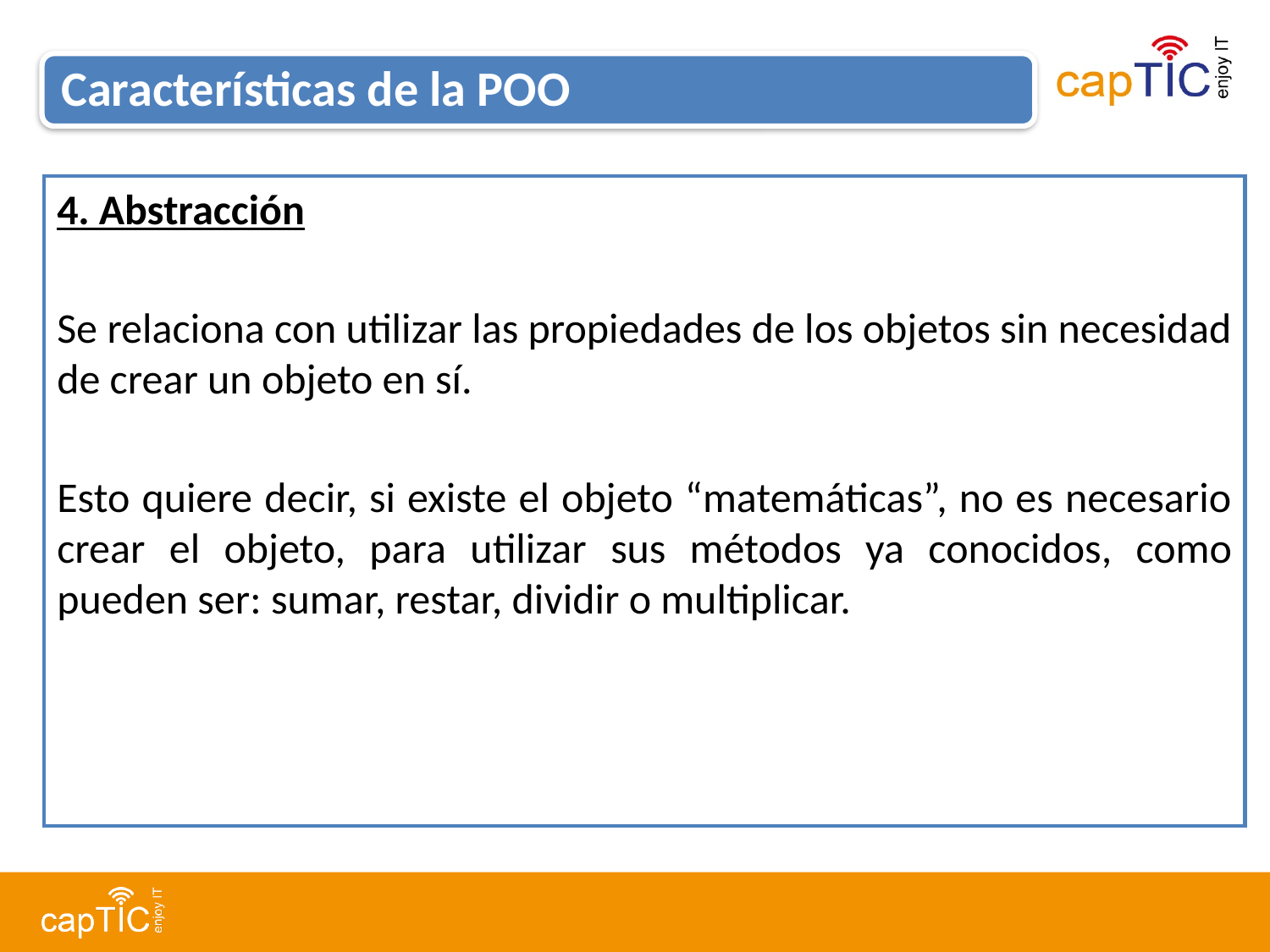

Características de la POO
4. Abstracción

Se relaciona con utilizar las propiedades de los objetos sin necesidad de crear un objeto en sí.

Esto quiere decir, si existe el objeto “matemáticas”, no es necesario crear el objeto, para utilizar sus métodos ya conocidos, como pueden ser: sumar, restar, dividir o multiplicar.